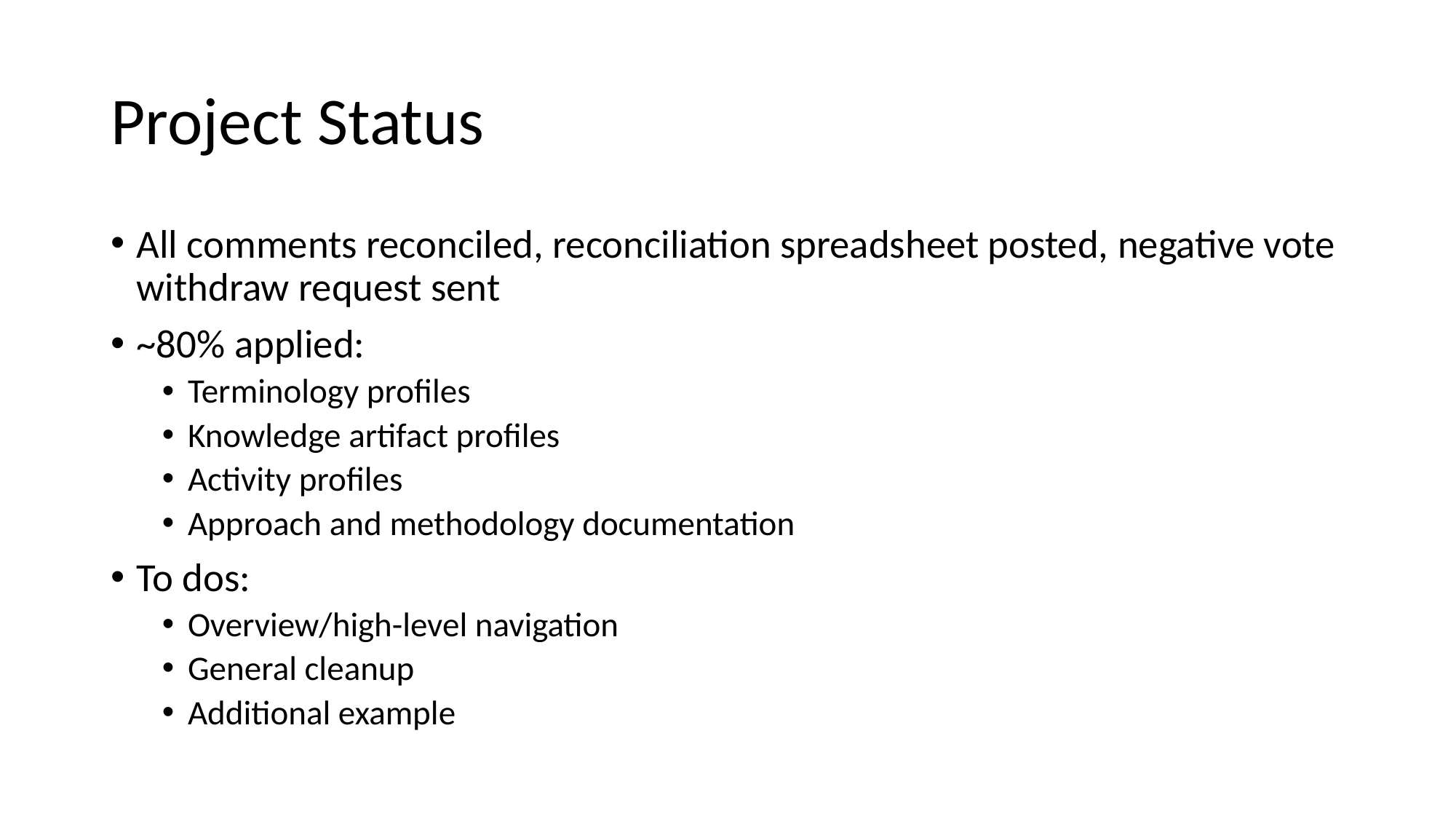

# Project Status
All comments reconciled, reconciliation spreadsheet posted, negative vote withdraw request sent
~80% applied:
Terminology profiles
Knowledge artifact profiles
Activity profiles
Approach and methodology documentation
To dos:
Overview/high-level navigation
General cleanup
Additional example